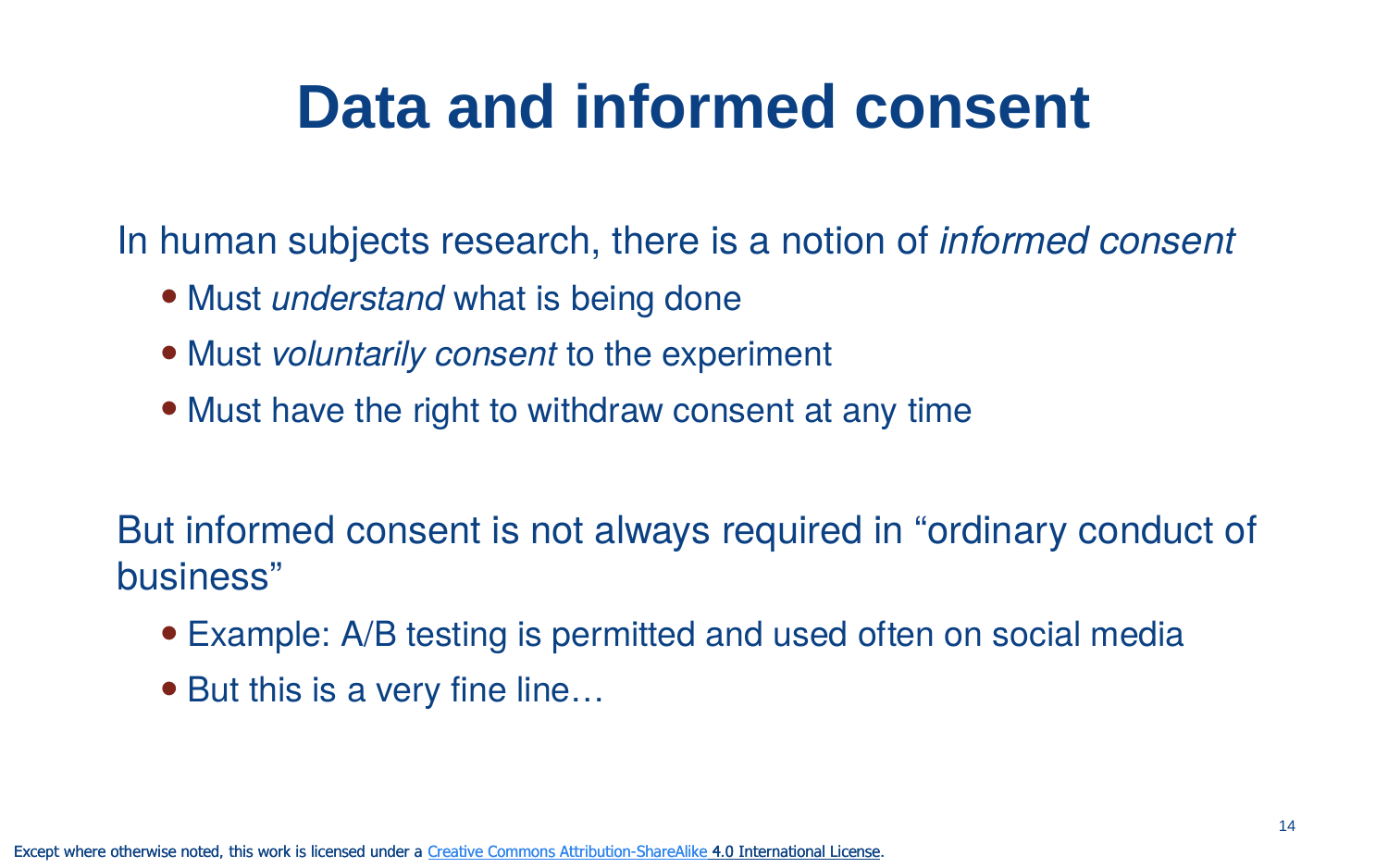

# Data and informed consent
In human subjects research, there is a notion of informed consent
Must understand what is being done
Must voluntarily consent to the experiment
Must have the right to withdraw consent at any time

But informed consent is not always required in “ordinary conduct of business”
Example: A/B testing is permitted and used often on social media
But this is a very fine line…
14